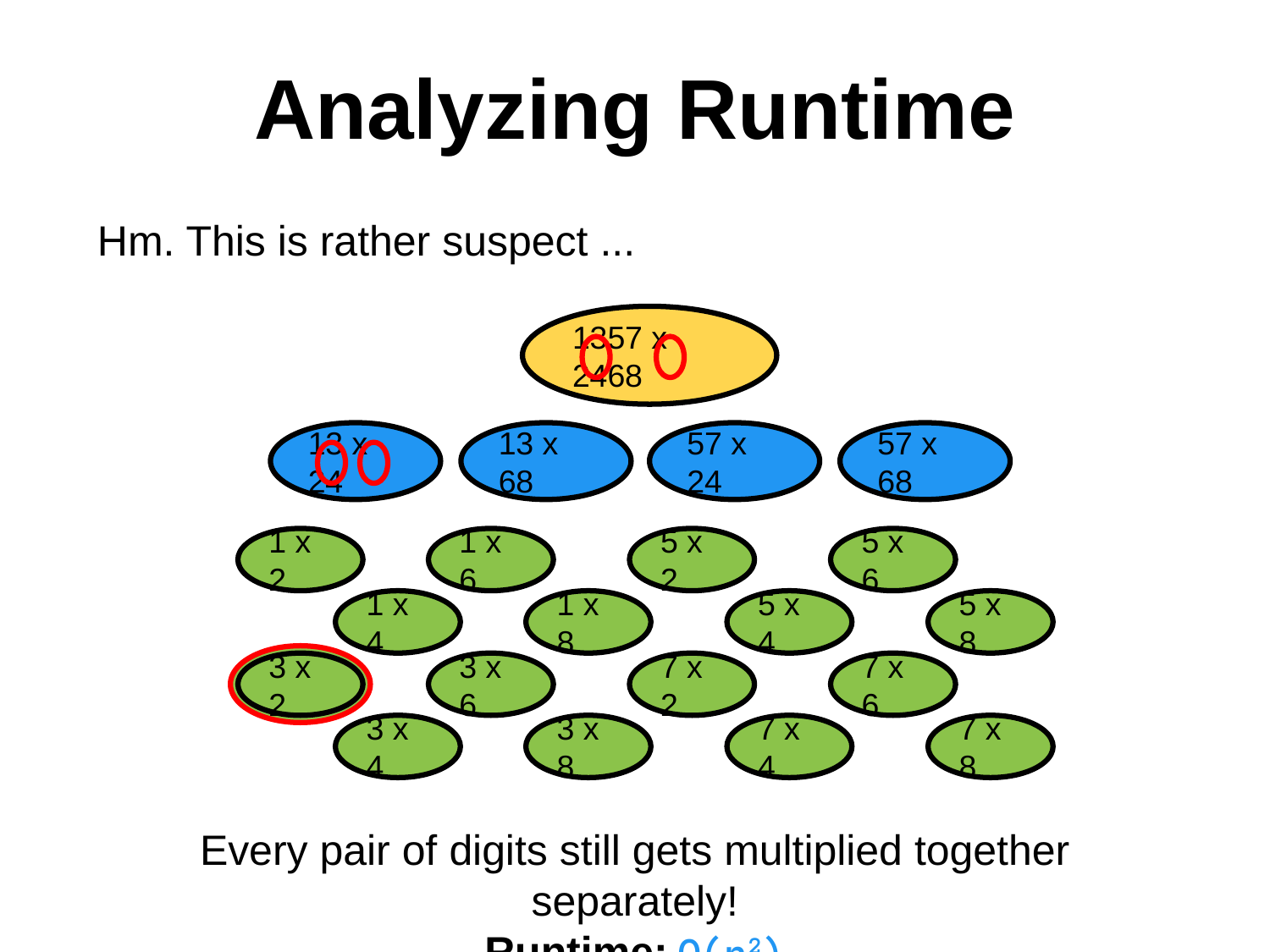

Analyzing Runtime
Hm. This is rather suspect ...

Every pair of digits still gets multiplied together separately!
Runtime: O(n2)
1357 x 2468

13 x 24
13 x 68
57 x 24
57 x 68

1 x 2
1 x 6
5 x 2
5 x 6
1 x 4
1 x 8
5 x 4
5 x 8

3 x 2
3 x 6
7 x 2
7 x 6
3 x 4
3 x 8
7 x 4
7 x 8